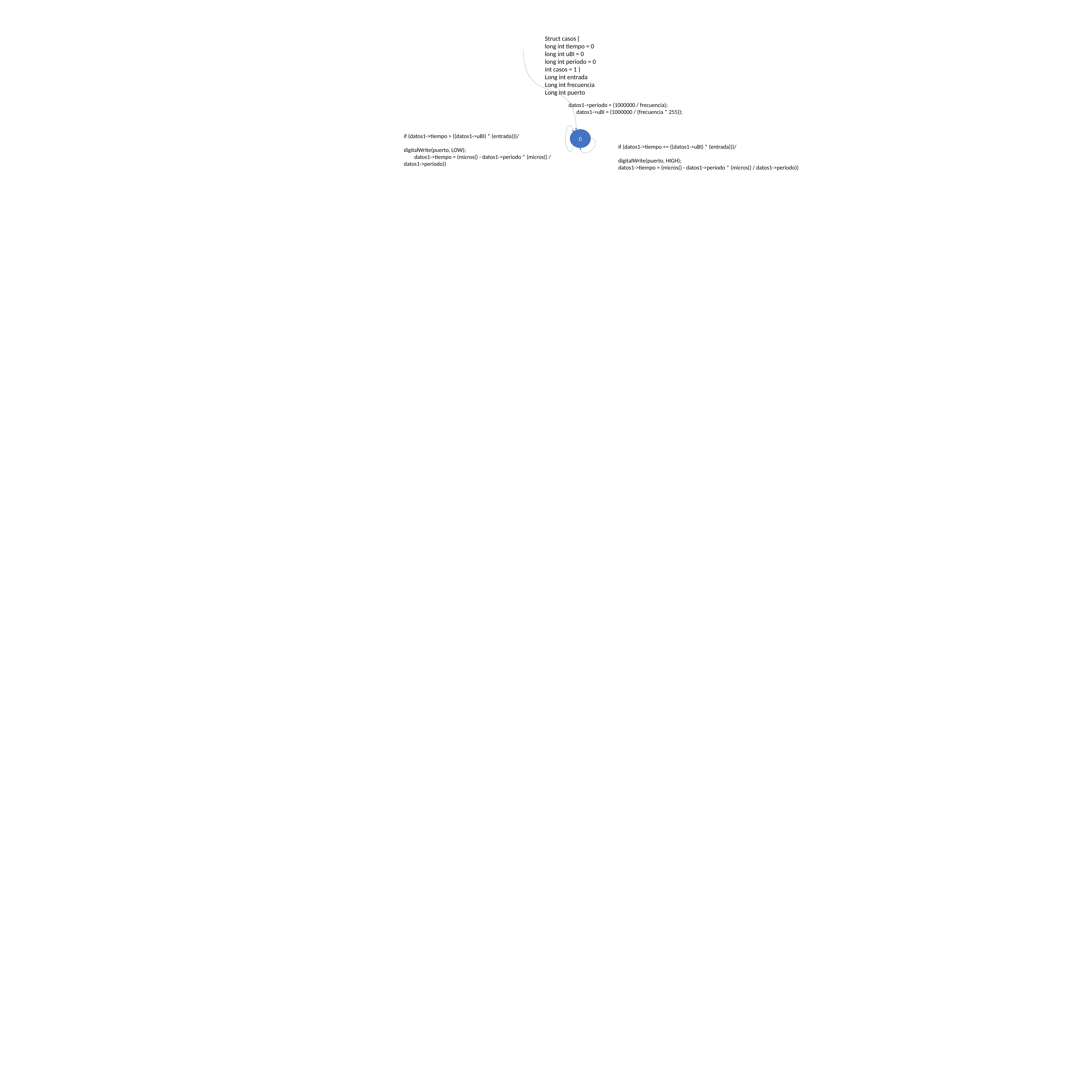

Struct casos {
long int tiempo = 0
long int uBI = 0
long int periodo = 0
int casos = 1 }
Long int entrada
Long int frecuencia
Long Int puerto
datos1->periodo = (1000000 / frecuencia);
      datos1->uBI = (1000000 / (frecuencia * 255));
0
if (datos1->tiempo > ((datos1->uBI) * (entrada)))/

digitalWrite(puerto, LOW);
        datos1->tiempo = (micros() - datos1->periodo * (micros() / datos1->periodo))
if (datos1->tiempo <= ((datos1->uBI) * (entrada)))/

digitalWrite(puerto, HIGH);
datos1->tiempo = (micros() - datos1->periodo * (micros() / datos1->periodo))